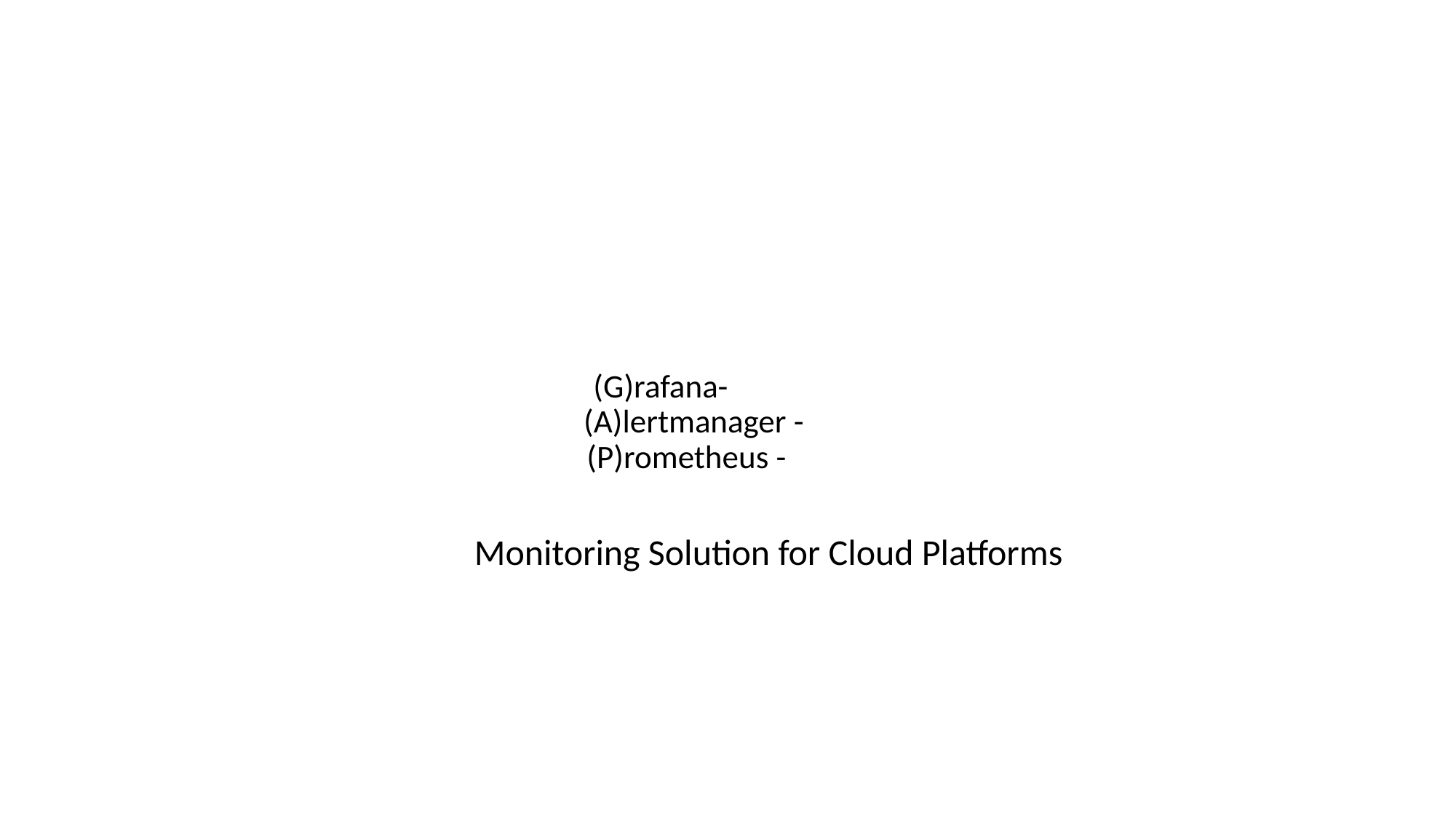

# (G)rafana- (A)lertmanager - (P)rometheus -
          Monitoring Solution for Cloud Platforms